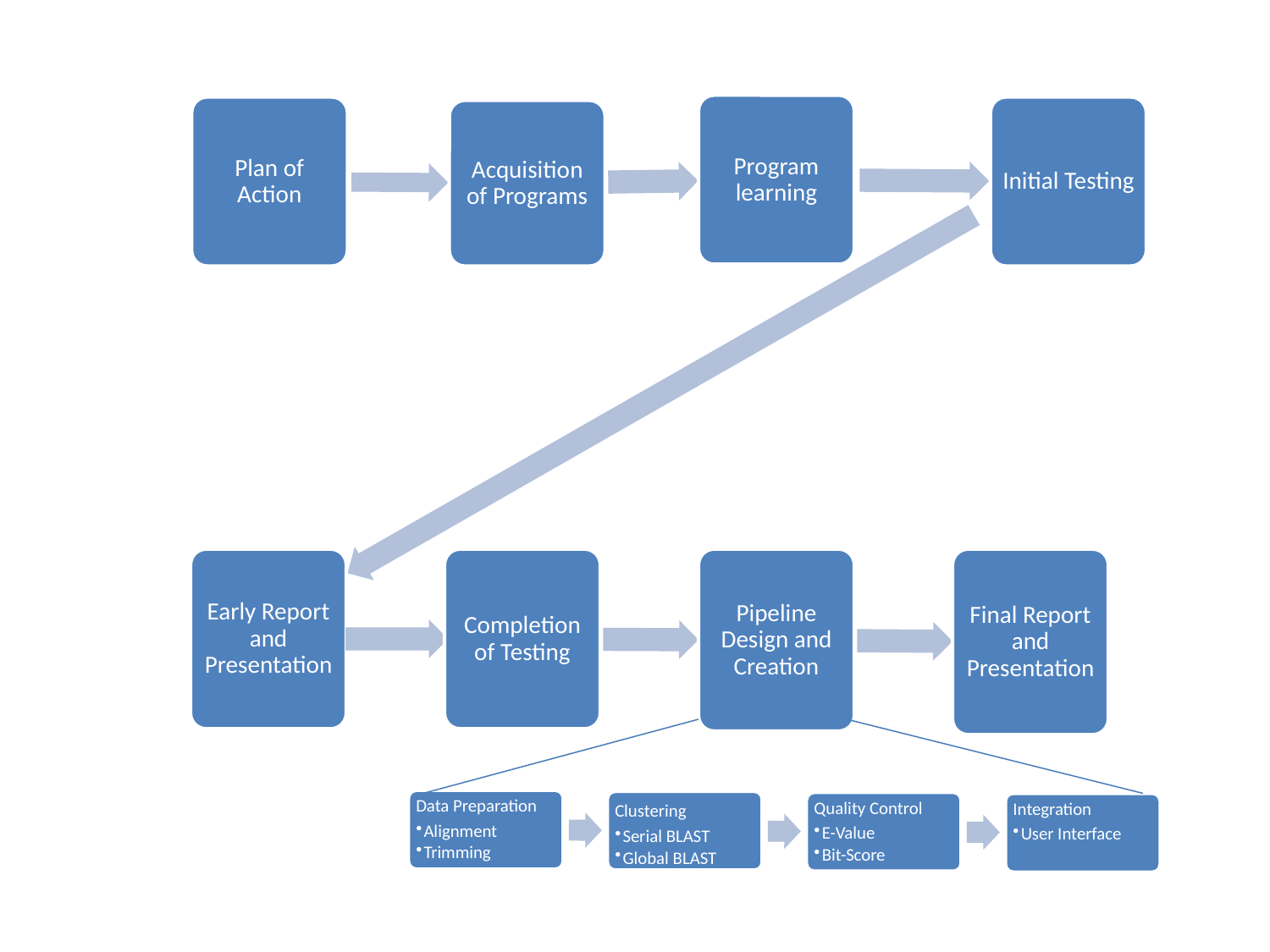

Plan of Action

Acquisition of Programs

Program learning

Initial Testing

Early Report and Presentation

Completion of Testing

Pipeline Design and Creation

Final Report and Presentation
#

Data Preparation
Alignment
Trimming

Clustering
Serial BLAST
Global BLAST

Quality Control
E-Value
Bit-Score

Integration
User Interface